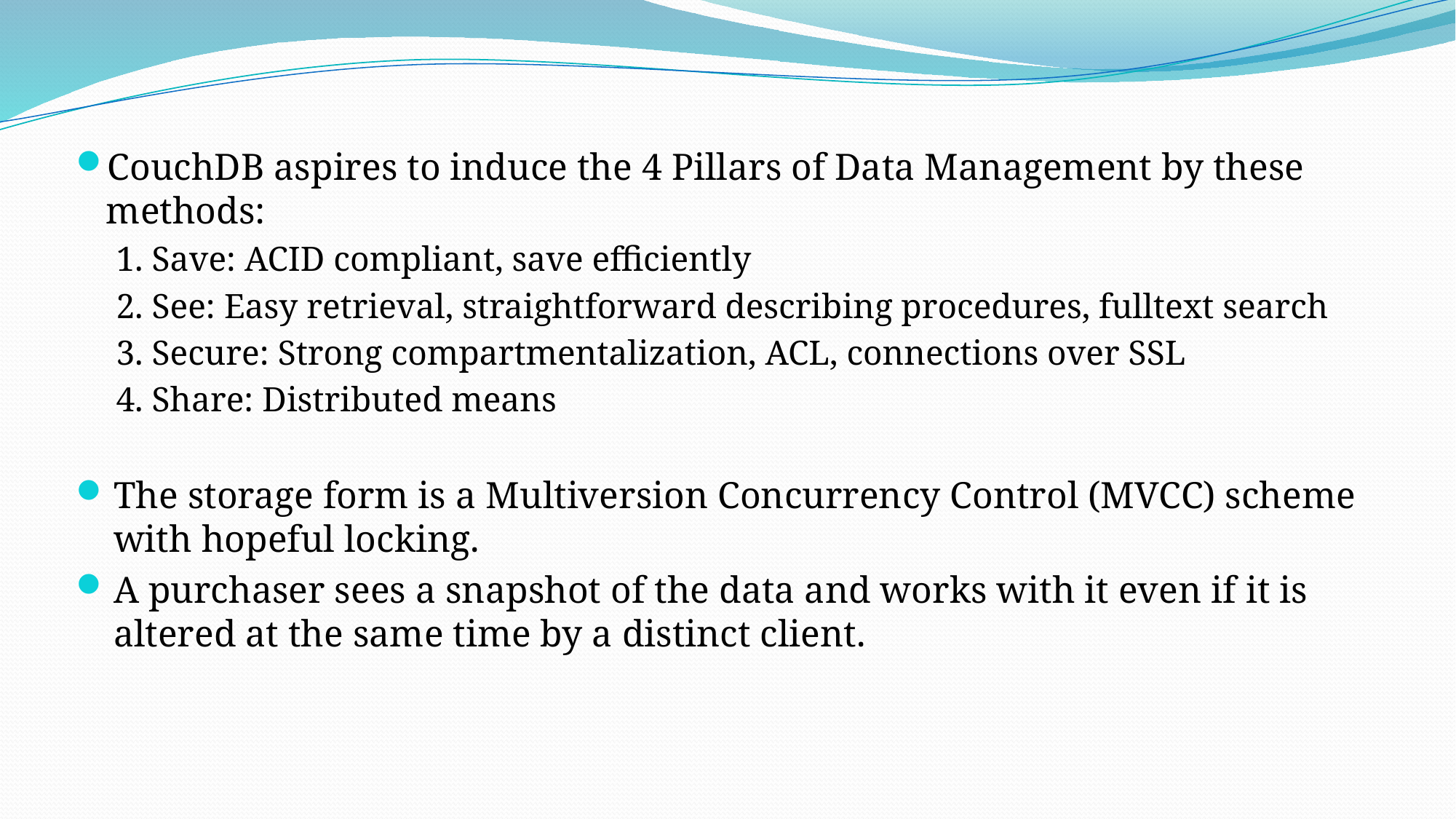

# CouchDB aspires to induce the 4 Pillars of Data Management by these methods:
1. Save: ACID compliant, save efficiently
2. See: Easy retrieval, straightforward describing procedures, fulltext search
3. Secure: Strong compartmentalization, ACL, connections over SSL
4. Share: Distributed means

The storage form is a Multiversion Concurrency Control (MVCC) scheme with hopeful locking.
A purchaser sees a snapshot of the data and works with it even if it is altered at the same time by a distinct client.